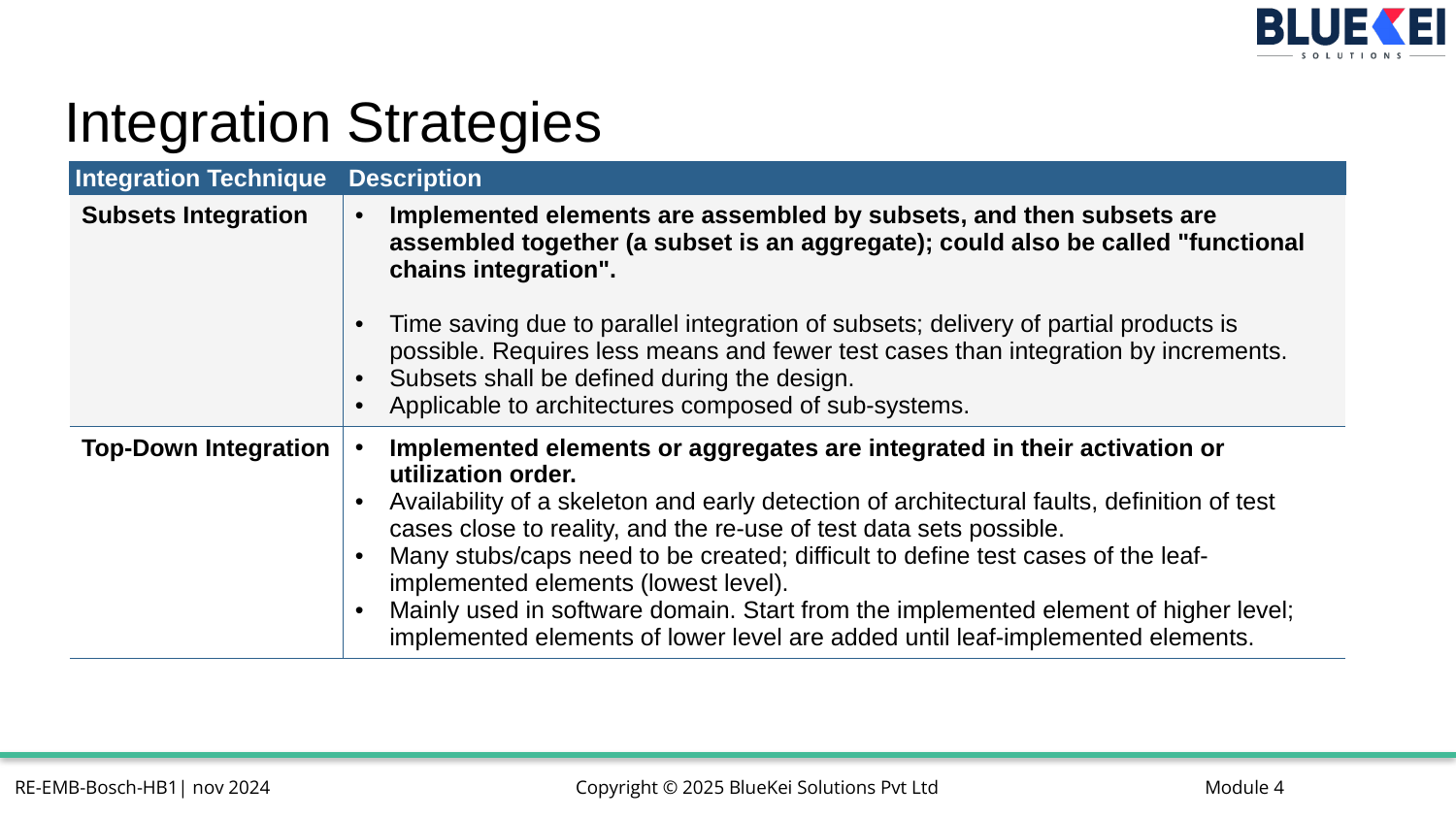

# Integration Strategies
| Integration Technique | Description |
| --- | --- |
| Subsets Integration | Implemented elements are assembled by subsets, and then subsets are assembled together (a subset is an aggregate); could also be called "functional chains integration". Time saving due to parallel integration of subsets; delivery of partial products is possible. Requires less means and fewer test cases than integration by increments. Subsets shall be defined during the design. Applicable to architectures composed of sub-systems. |
| Top-Down Integration | Implemented elements or aggregates are integrated in their activation or utilization order. Availability of a skeleton and early detection of architectural faults, definition of test cases close to reality, and the re-use of test data sets possible. Many stubs/caps need to be created; difficult to define test cases of the leaf-implemented elements (lowest level). Mainly used in software domain. Start from the implemented element of higher level; implemented elements of lower level are added until leaf-implemented elements. |